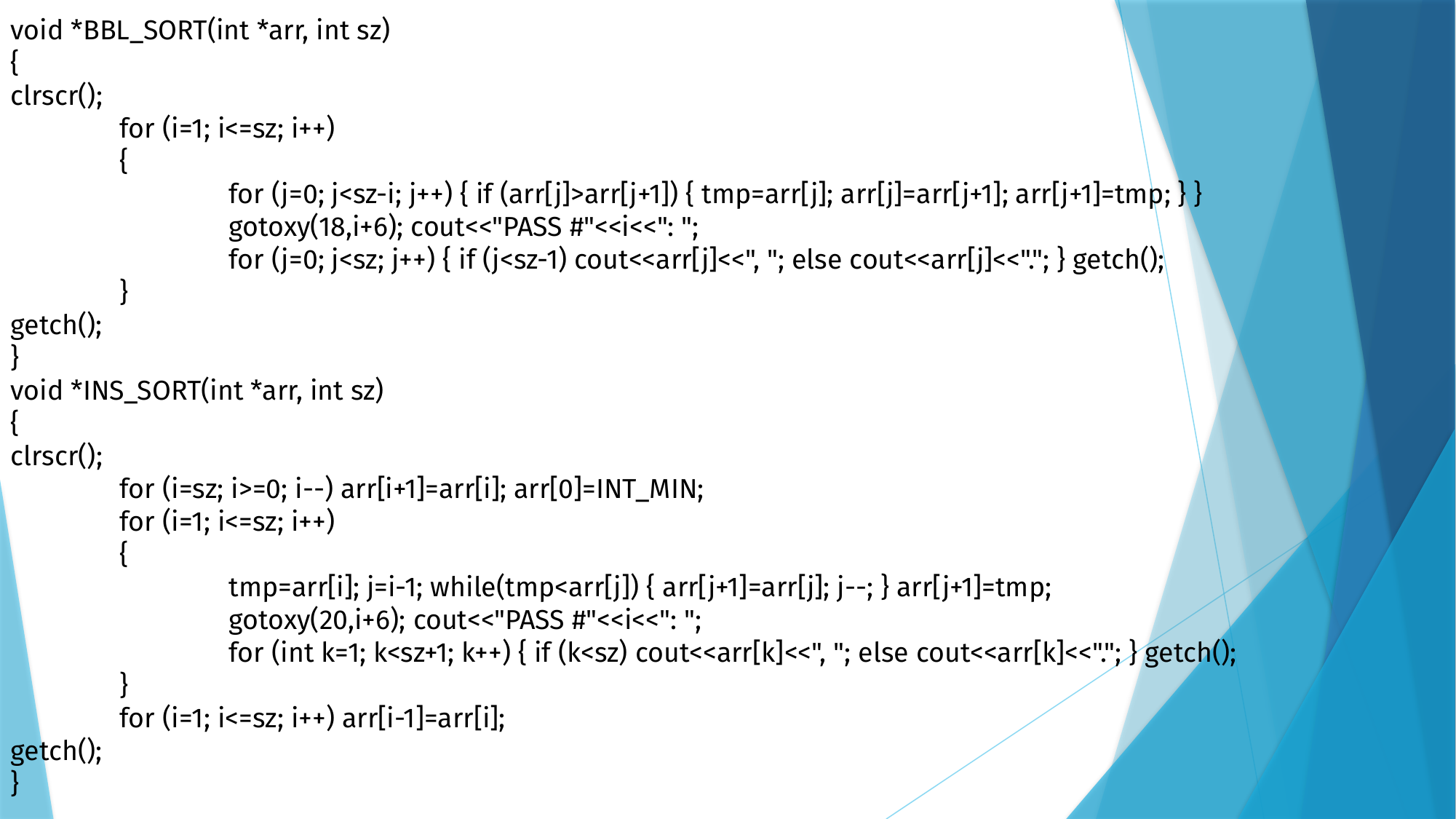

void *BBL_SORT(int *arr, int sz)
{
clrscr();
	for (i=1; i<=sz; i++)
	{
		for (j=0; j<sz-i; j++) { if (arr[j]>arr[j+1]) { tmp=arr[j]; arr[j]=arr[j+1]; arr[j+1]=tmp; } }
		gotoxy(18,i+6); cout<<"PASS #"<<i<<": ";
		for (j=0; j<sz; j++) { if (j<sz-1) cout<<arr[j]<<", "; else cout<<arr[j]<<"."; } getch();
	}
getch();
}
void *INS_SORT(int *arr, int sz)
{
clrscr();
	for (i=sz; i>=0; i--) arr[i+1]=arr[i]; arr[0]=INT_MIN;
	for (i=1; i<=sz; i++)
	{
		tmp=arr[i]; j=i-1; while(tmp<arr[j]) { arr[j+1]=arr[j]; j--; } arr[j+1]=tmp;
		gotoxy(20,i+6); cout<<"PASS #"<<i<<": ";
		for (int k=1; k<sz+1; k++) { if (k<sz) cout<<arr[k]<<", "; else cout<<arr[k]<<"."; } getch();
	}
	for (i=1; i<=sz; i++) arr[i-1]=arr[i];
getch();
}